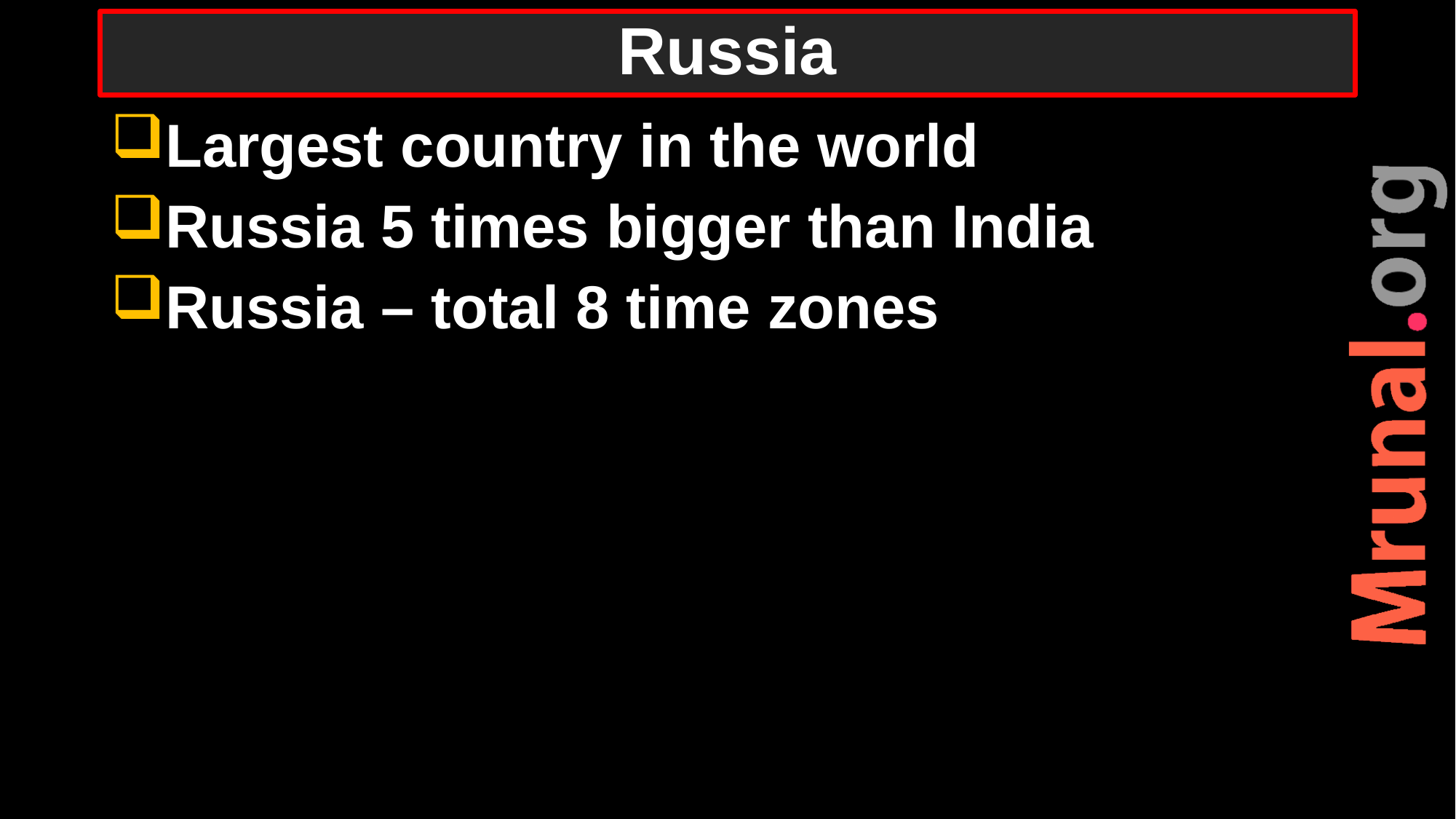

# Russia
Largest country in the world
Russia 5 times bigger than India
Russia – total 8 time zones